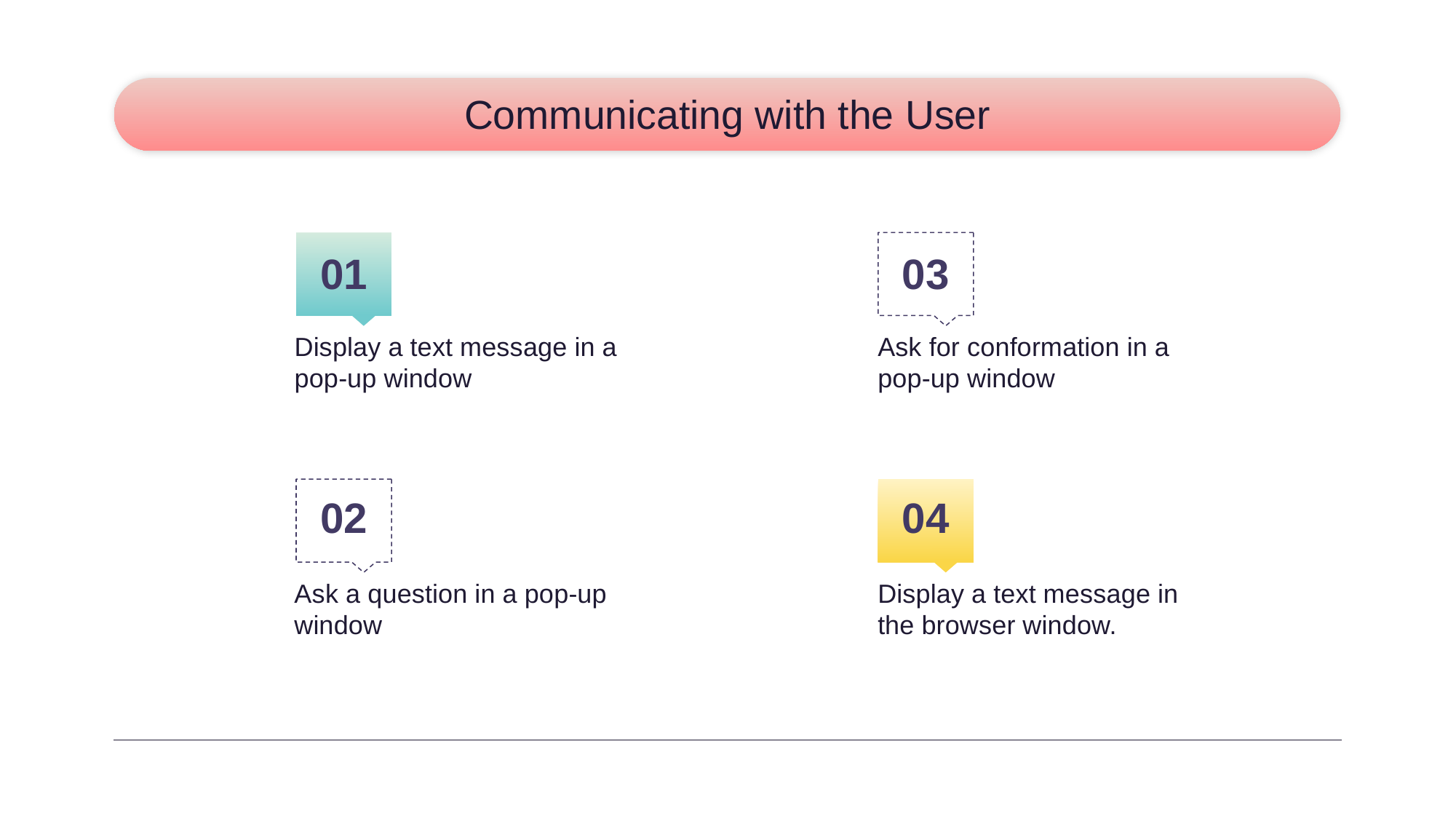

# Communicating with the User

01
03
Display a text message in a pop-up window
Ask for conformation in a pop-up window

02
04
Ask a question in a pop-up window
Display a text message in the browser window.